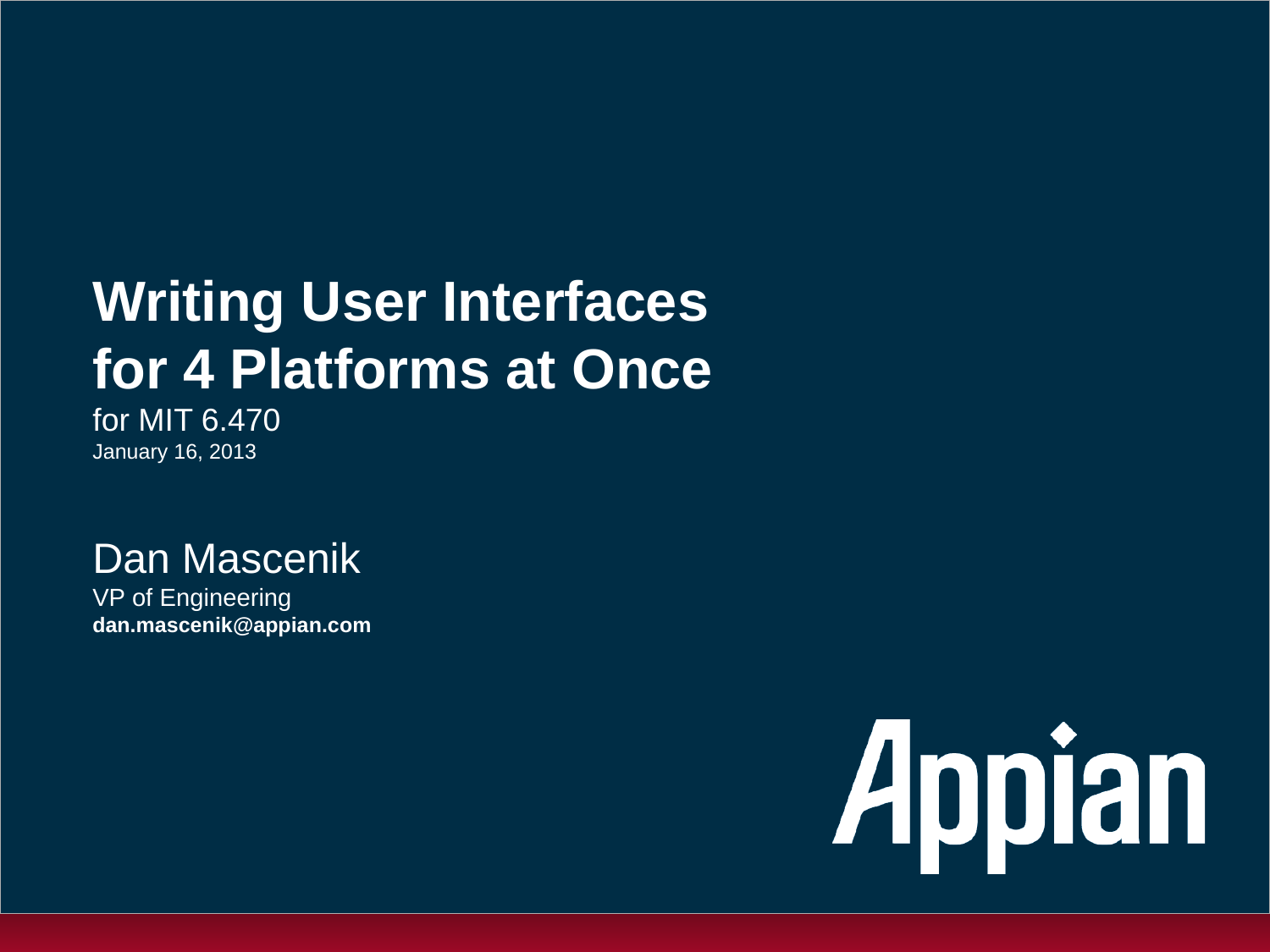

# Writing User Interfaces
for 4 Platforms at Once
for MIT 6.470
January 16, 2013

Dan Mascenik
VP of Engineering
dan.mascenik@appian.com